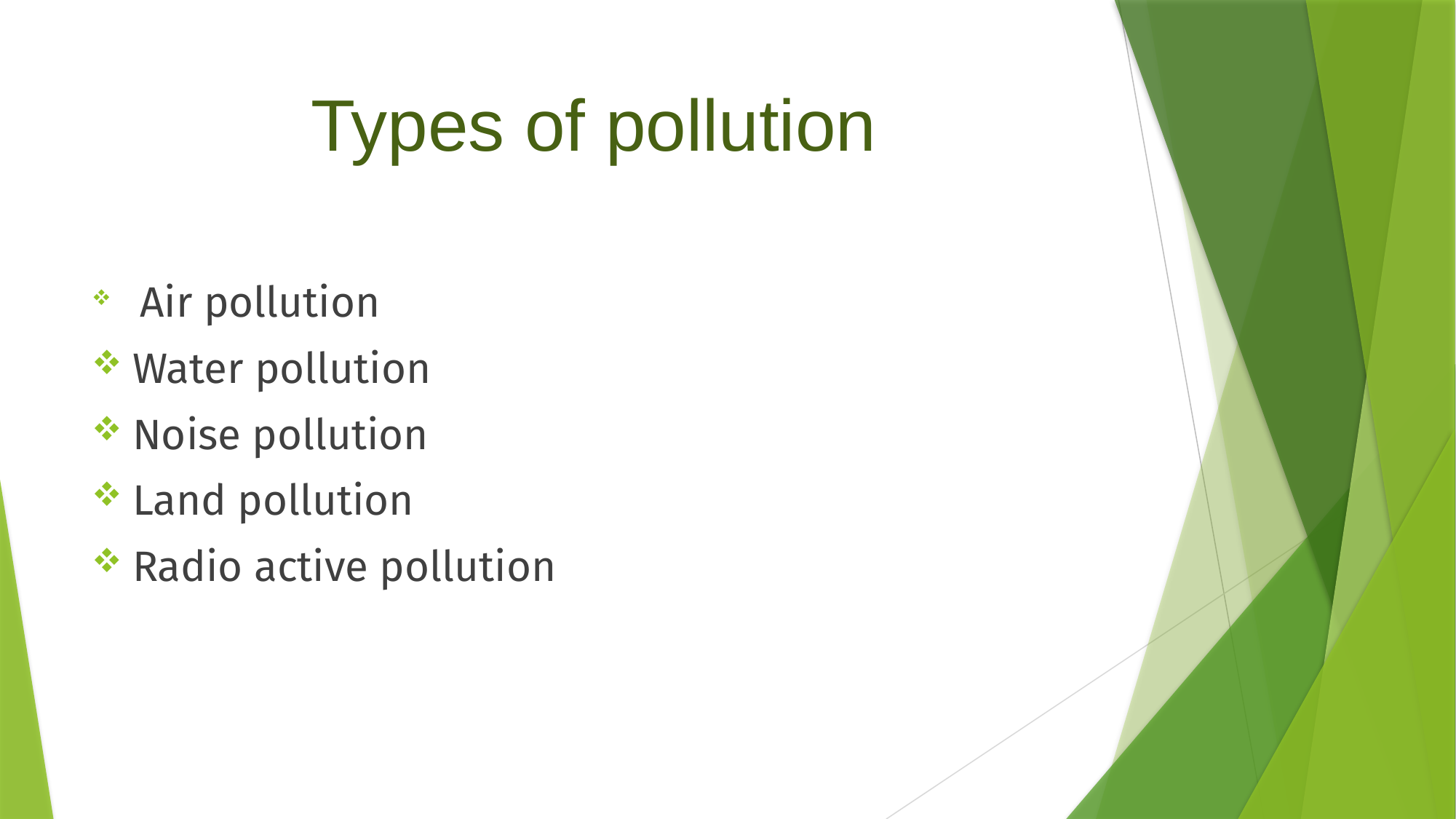

# Types of pollution
 Air pollution
Water pollution
Noise pollution
Land pollution
Radio active pollution